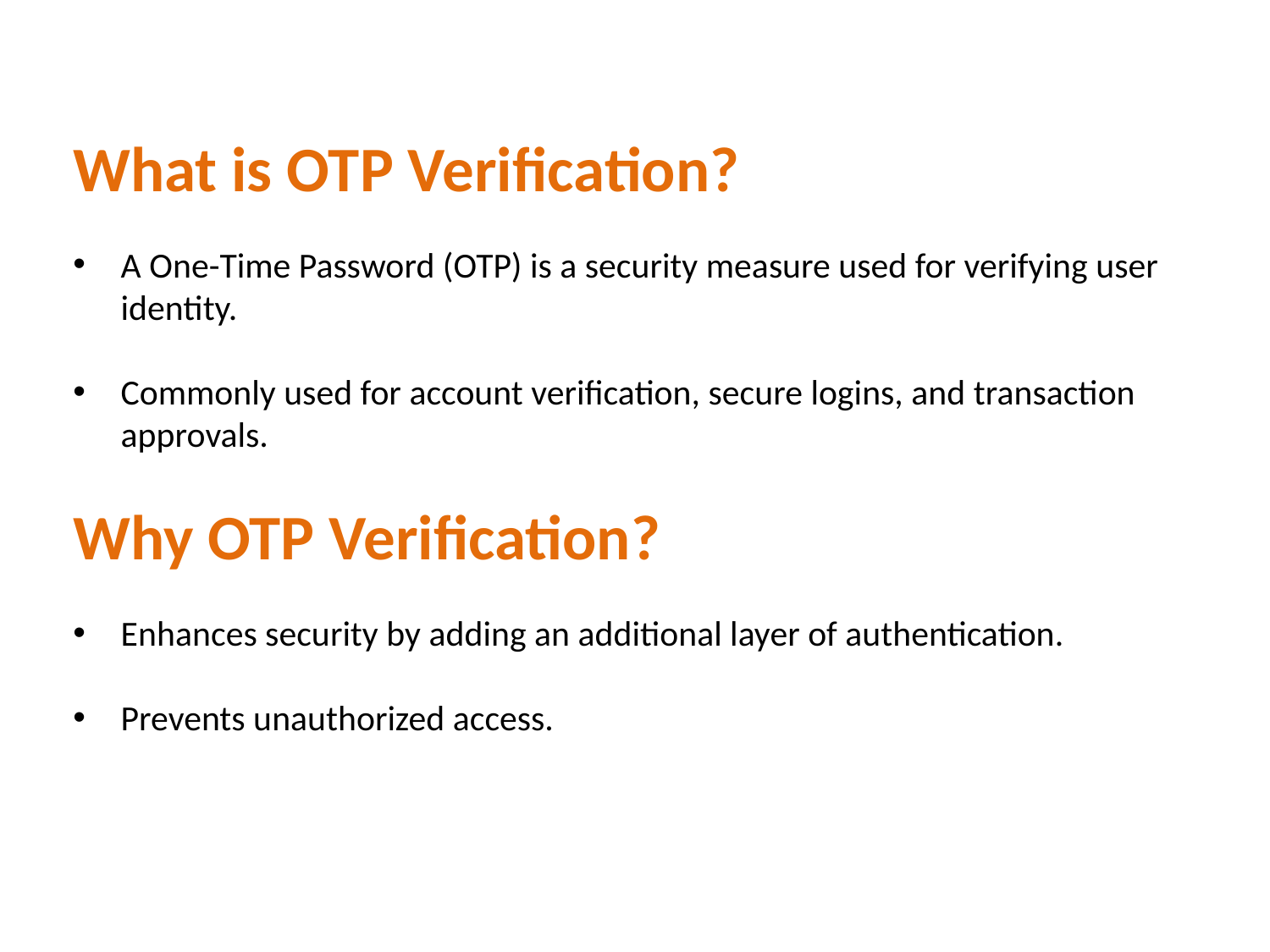

What is OTP Verification?

A One-Time Password (OTP) is a security measure used for verifying user identity.

Commonly used for account verification, secure logins, and transaction approvals.

Why OTP Verification?

Enhances security by adding an additional layer of authentication.

Prevents unauthorized access.